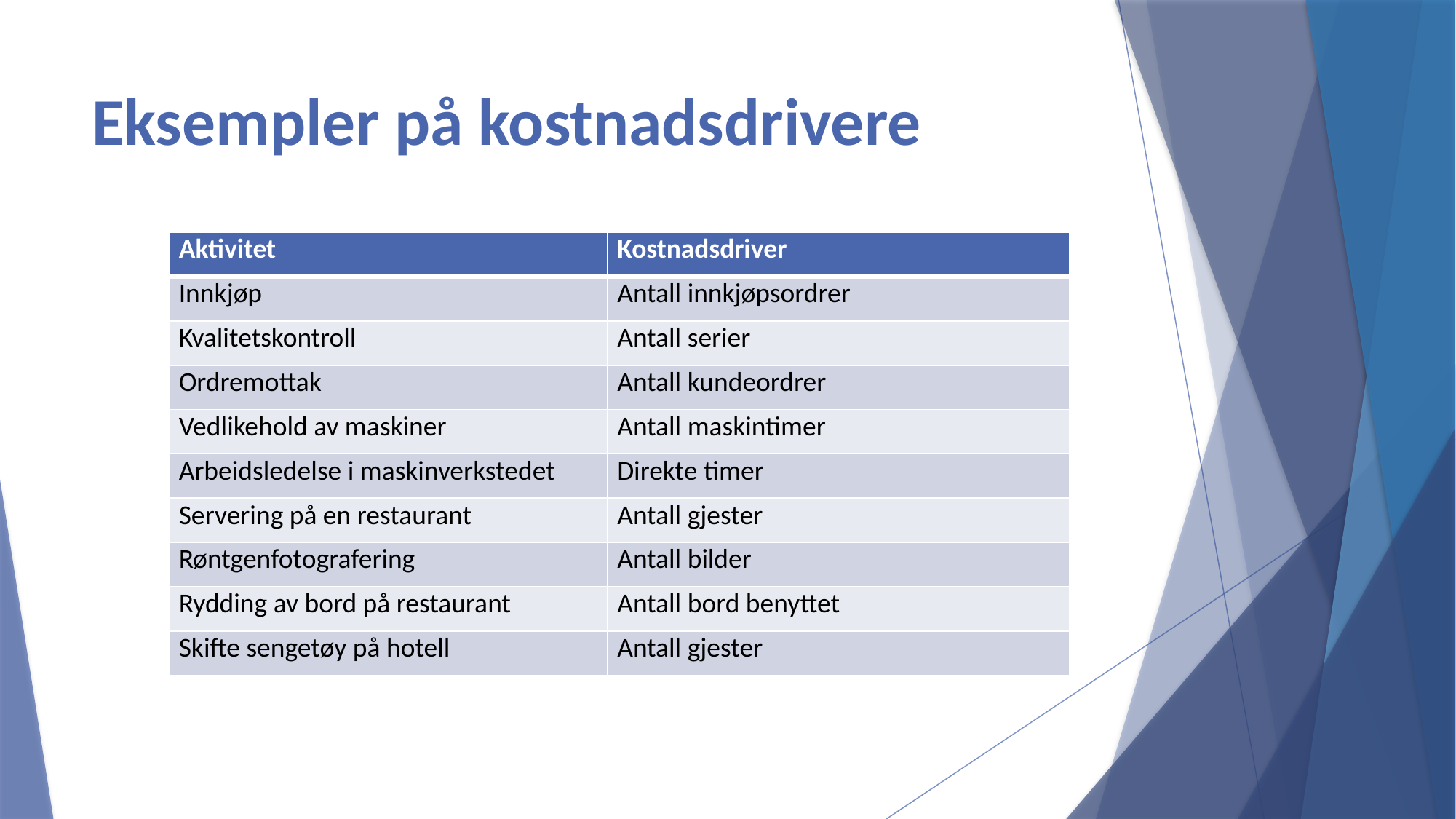

# Eksempler på kostnadsdrivere
| Aktivitet | Kostnadsdriver |
| --- | --- |
| Innkjøp | Antall innkjøpsordrer |
| Kvalitetskontroll | Antall serier |
| Ordremottak | Antall kundeordrer |
| Vedlikehold av maskiner | Antall maskintimer |
| Arbeidsledelse i maskinverkstedet | Direkte timer |
| Servering på en restaurant | Antall gjester |
| Røntgenfotografering | Antall bilder |
| Rydding av bord på restaurant | Antall bord benyttet |
| Skifte sengetøy på hotell | Antall gjester |